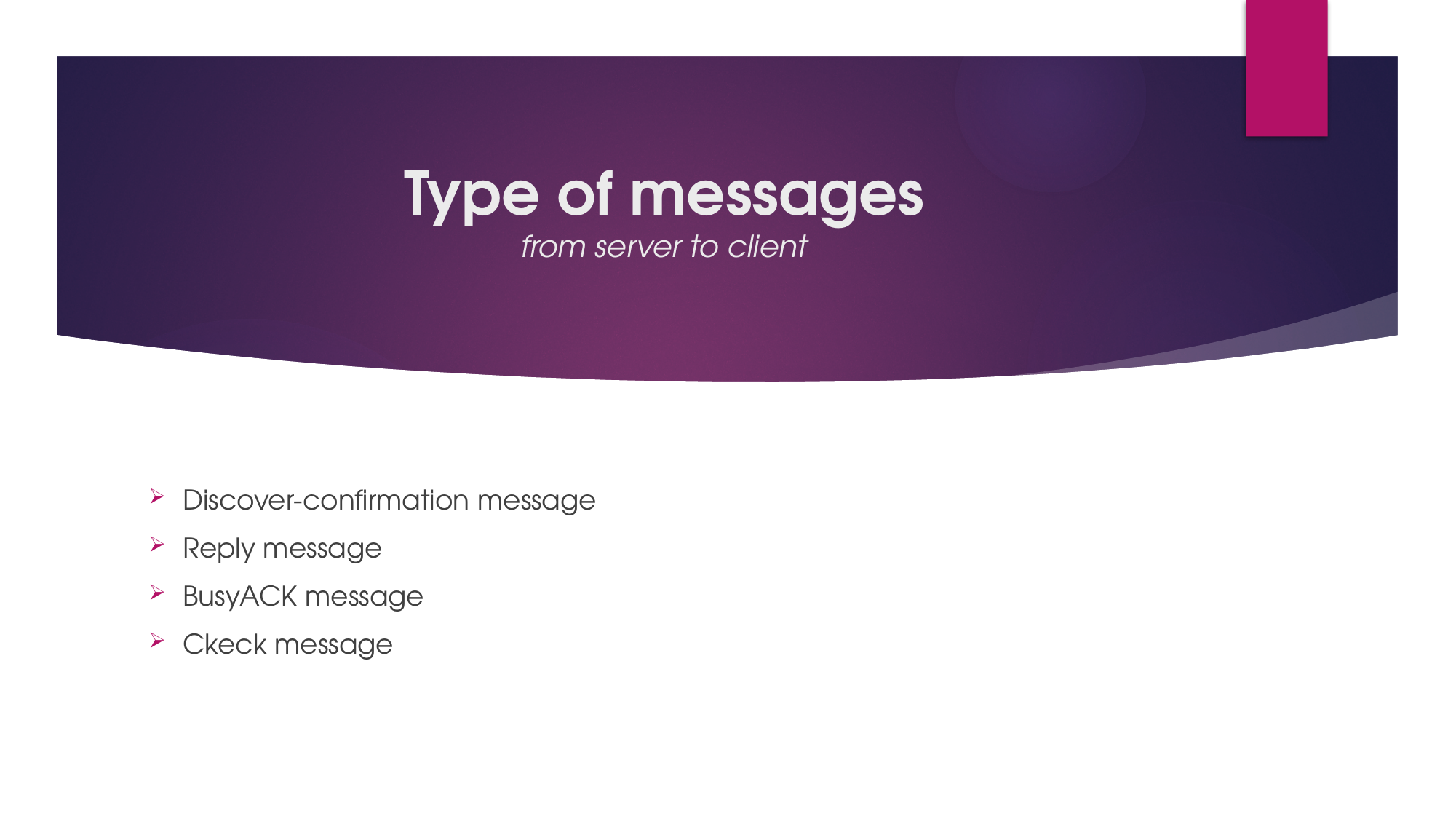

# Type of messages from server to client
Discover-confirmation message
Reply message
BusyACK message
Ckeck message